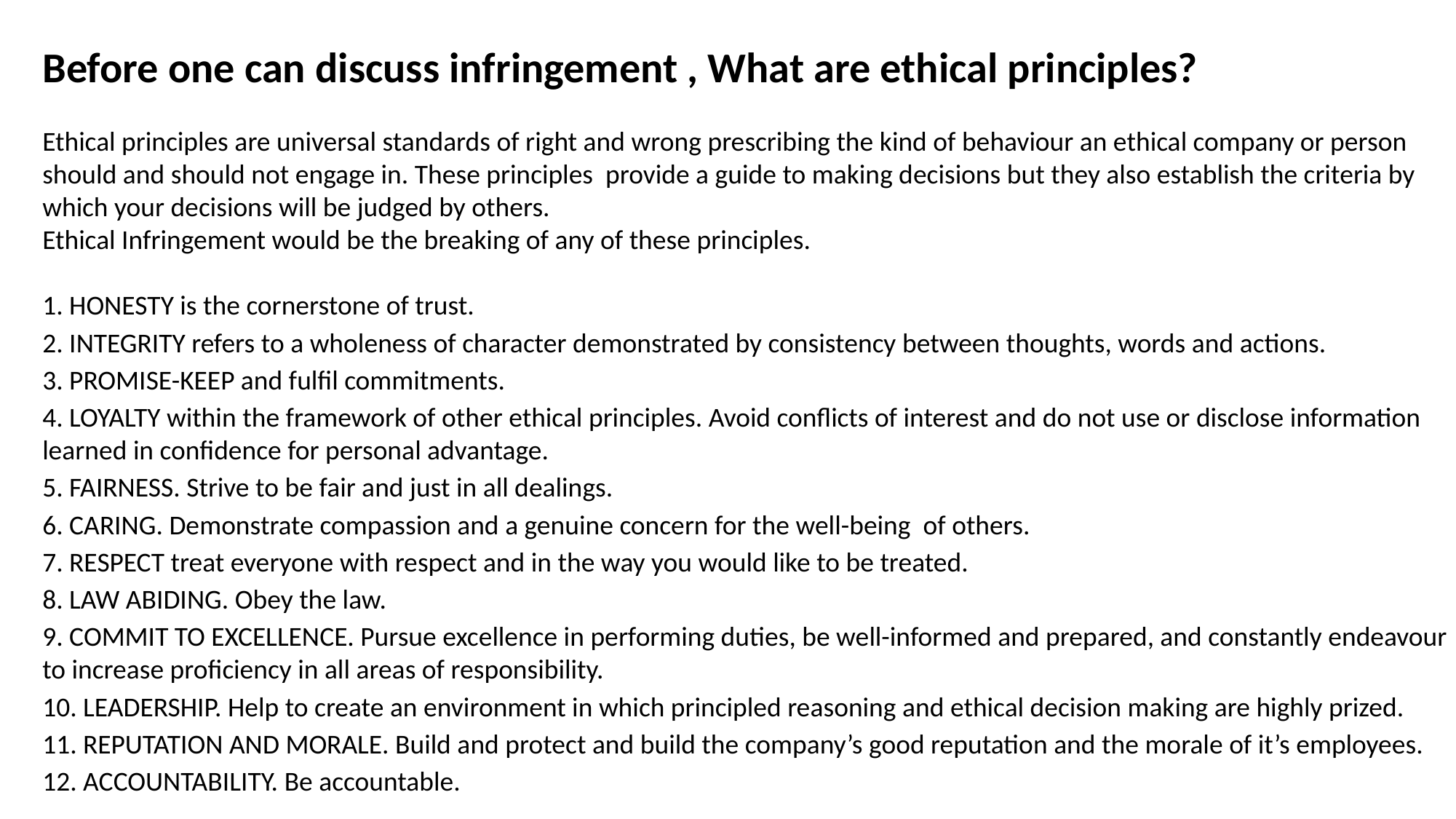

Before one can discuss infringement , What are ethical principles?

Ethical principles are universal standards of right and wrong prescribing the kind of behaviour an ethical company or person should and should not engage in. These principles  provide a guide to making decisions but they also establish the criteria by which your decisions will be judged by others.
Ethical Infringement would be the breaking of any of these principles.

1. HONESTY is the cornerstone of trust.
2. INTEGRITY refers to a wholeness of character demonstrated by consistency between thoughts, words and actions.
3. PROMISE-KEEP and fulfil commitments.
4. LOYALTY within the framework of other ethical principles. Avoid conflicts of interest and do not use or disclose information learned in confidence for personal advantage.
5. FAIRNESS. Strive to be fair and just in all dealings.
6. CARING. Demonstrate compassion and a genuine concern for the well-being  of others.
7. RESPECT treat everyone with respect and in the way you would like to be treated.
8. LAW ABIDING. Obey the law.
9. COMMIT TO EXCELLENCE. Pursue excellence in performing duties, be well-informed and prepared, and constantly endeavour to increase proficiency in all areas of responsibility.
10. LEADERSHIP. Help to create an environment in which principled reasoning and ethical decision making are highly prized.
11. REPUTATION AND MORALE. Build and protect and build the company’s good reputation and the morale of it’s employees.
12. ACCOUNTABILITY. Be accountable.